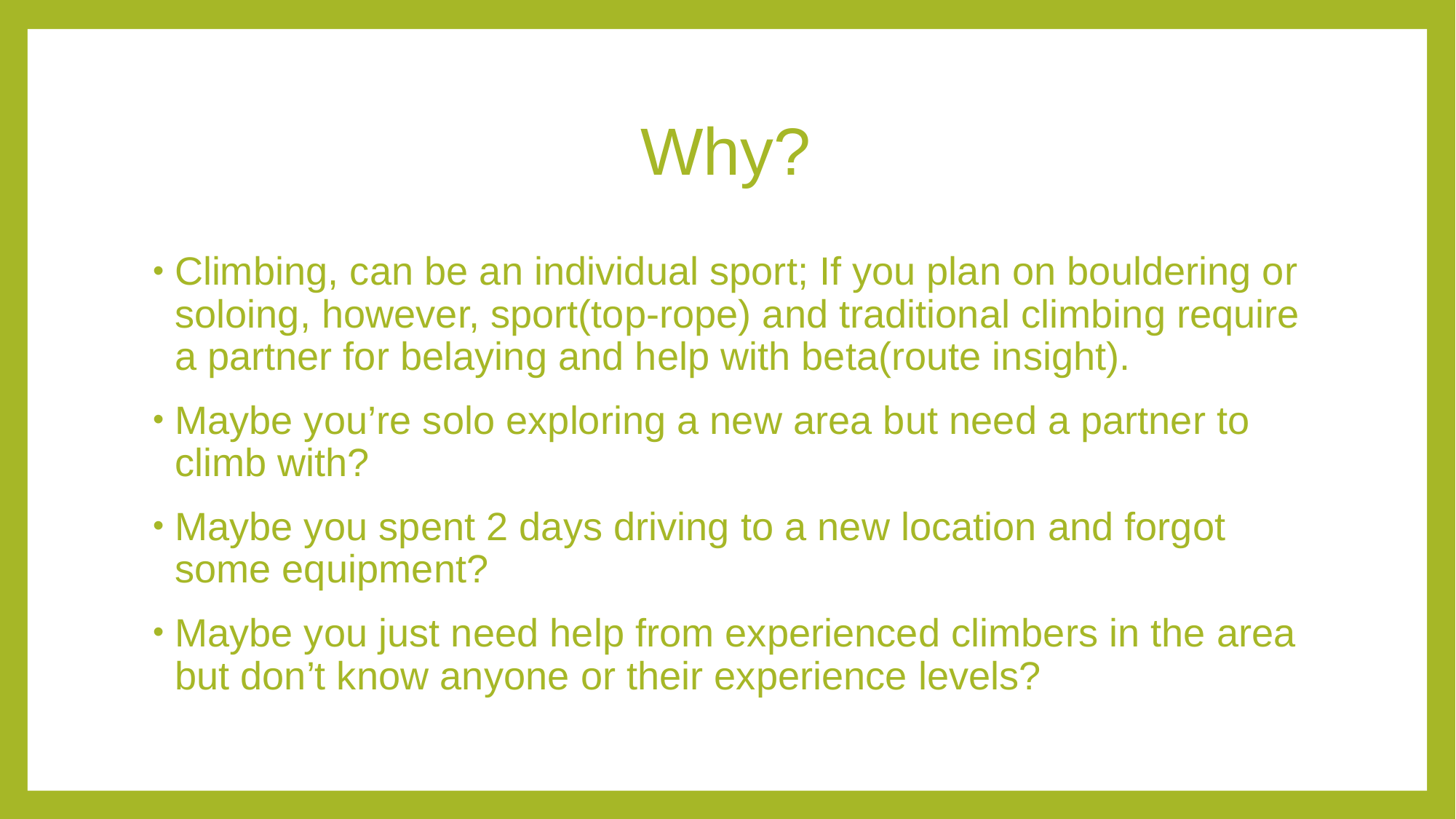

# Why?
Climbing, can be an individual sport; If you plan on bouldering or soloing, however, sport(top-rope) and traditional climbing require a partner for belaying and help with beta(route insight).
Maybe you’re solo exploring a new area but need a partner to climb with?
Maybe you spent 2 days driving to a new location and forgot some equipment?
Maybe you just need help from experienced climbers in the area but don’t know anyone or their experience levels?